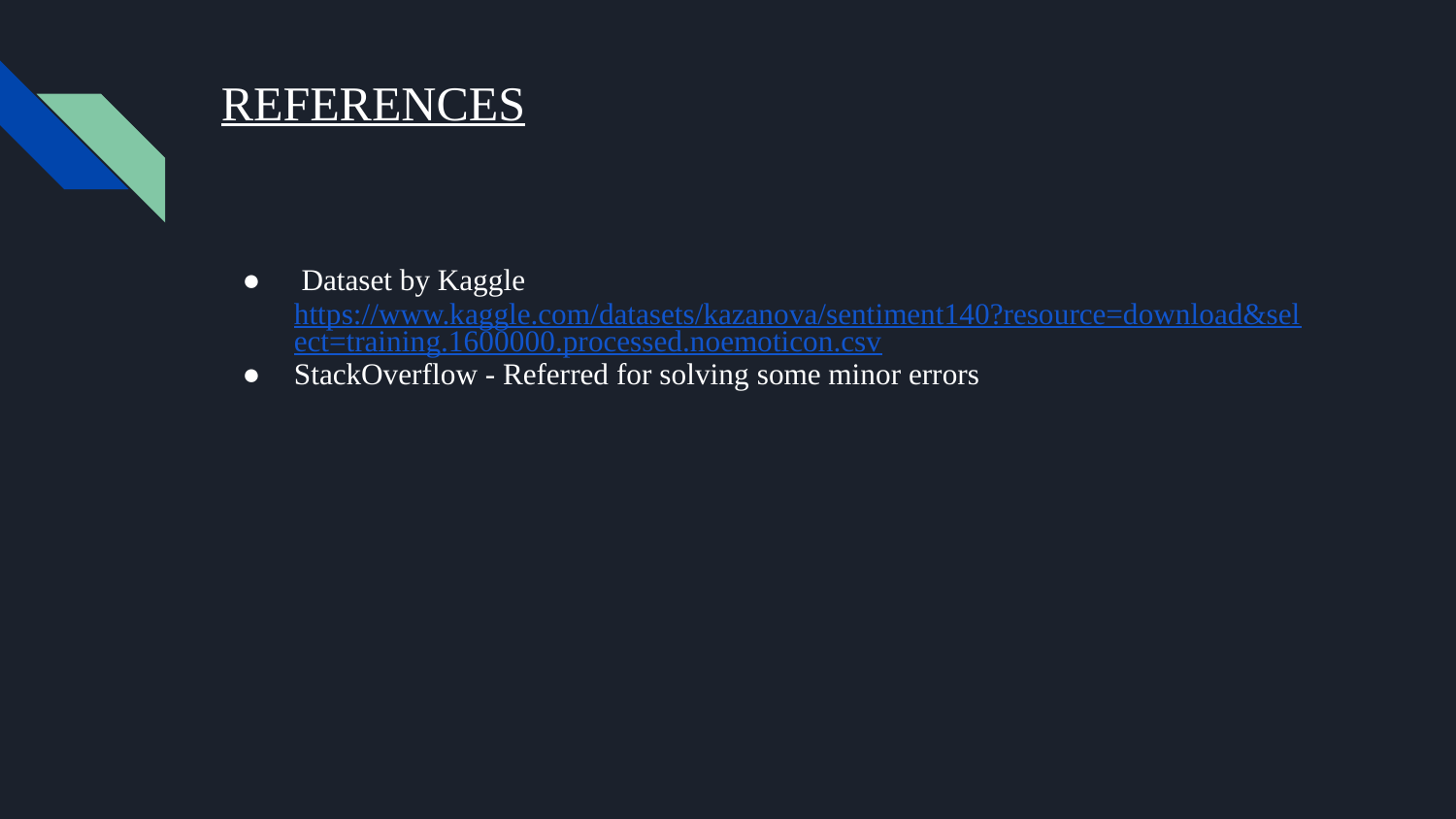

# REFERENCES
 Dataset by Kaggle https://www.kaggle.com/datasets/kazanova/sentiment140?resource=download&select=training.1600000.processed.noemoticon.csv
StackOverflow - Referred for solving some minor errors